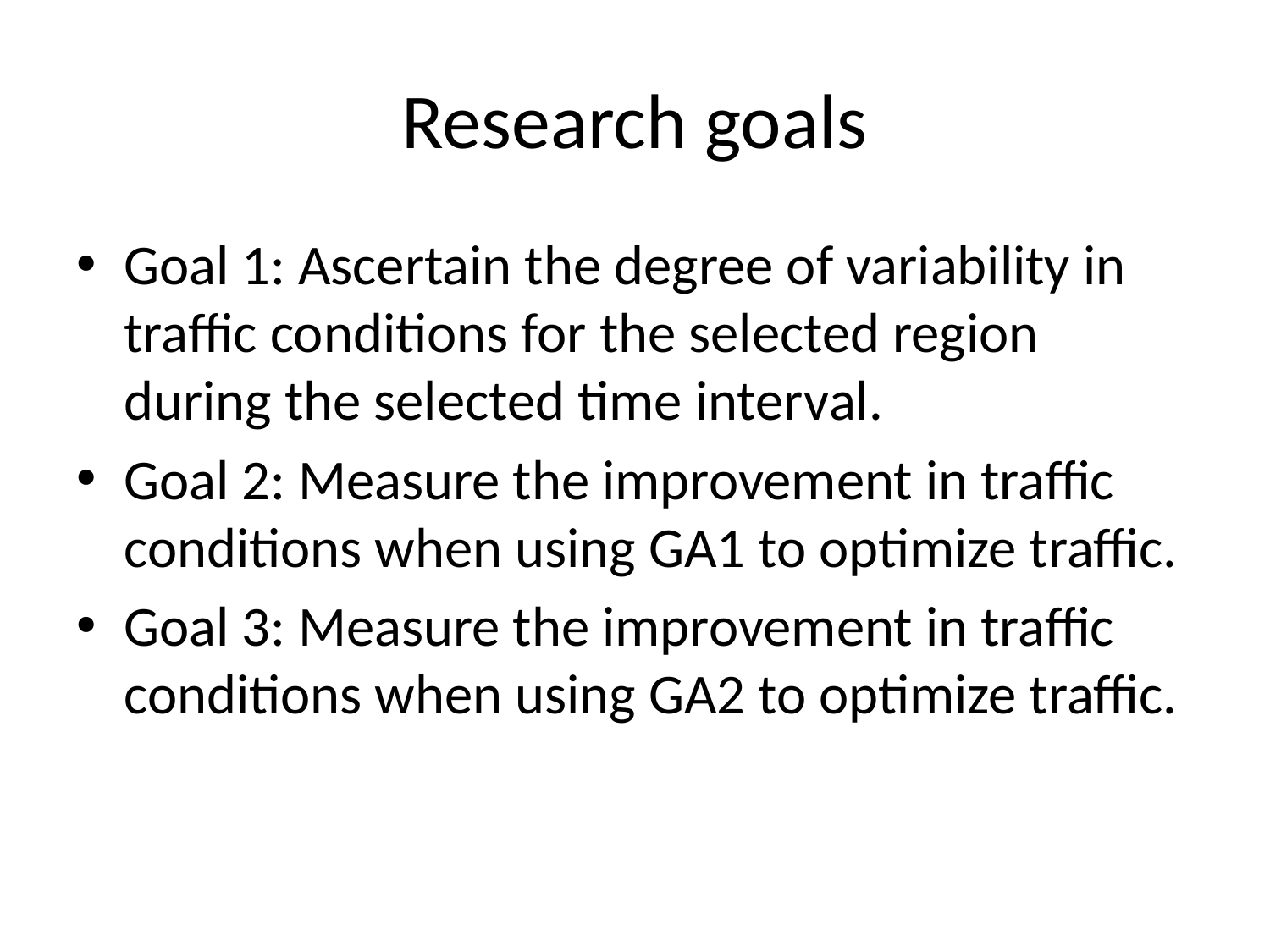

# Research goals
Goal 1: Ascertain the degree of variability in traffic conditions for the selected region during the selected time interval.
Goal 2: Measure the improvement in traffic conditions when using GA1 to optimize traffic.
Goal 3: Measure the improvement in traffic conditions when using GA2 to optimize traffic.